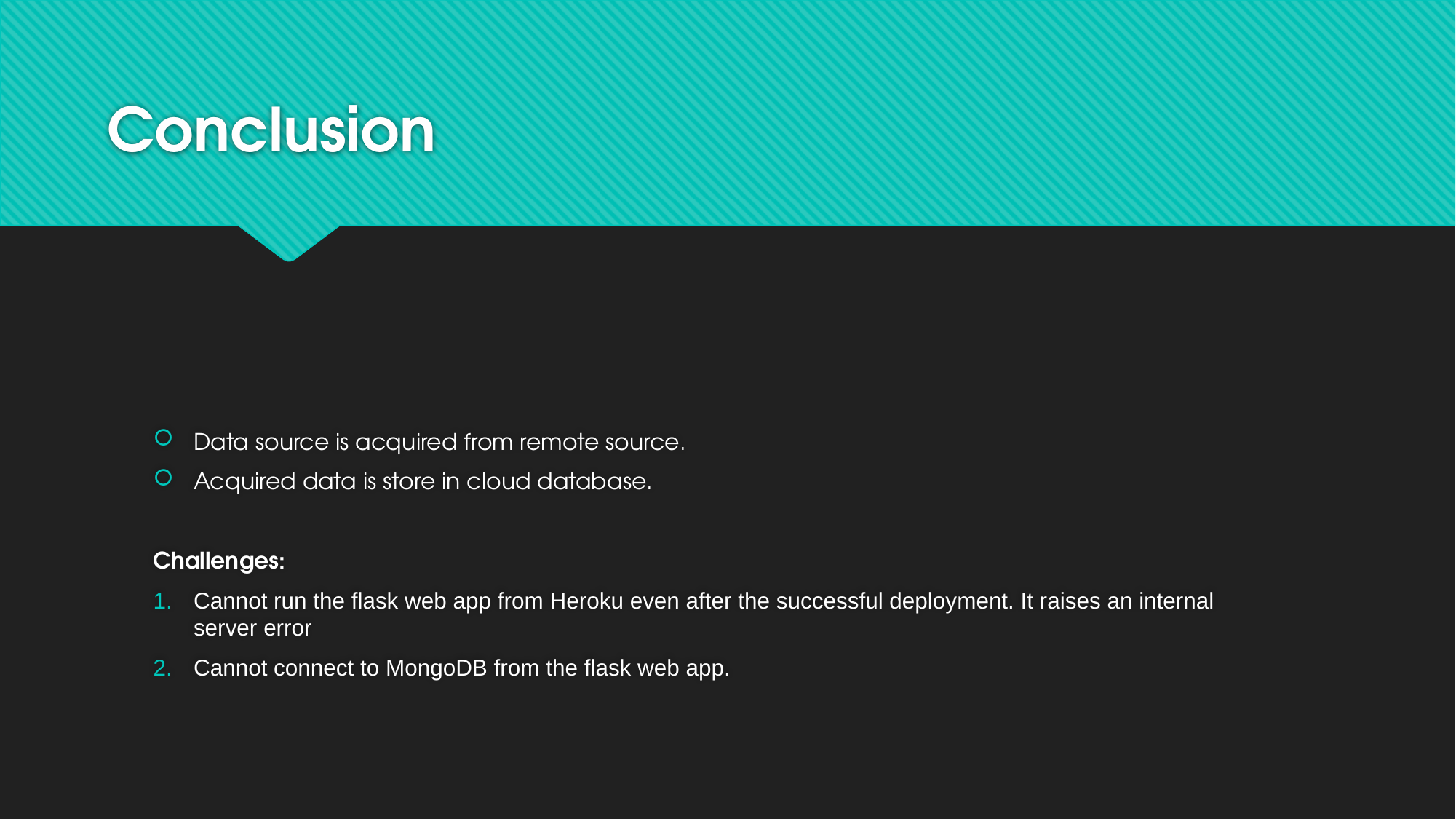

# Conclusion
Data source is acquired from remote source.
Acquired data is store in cloud database.

Challenges:
Cannot run the flask web app from Heroku even after the successful deployment. It raises an internal server error
Cannot connect to MongoDB from the flask web app.